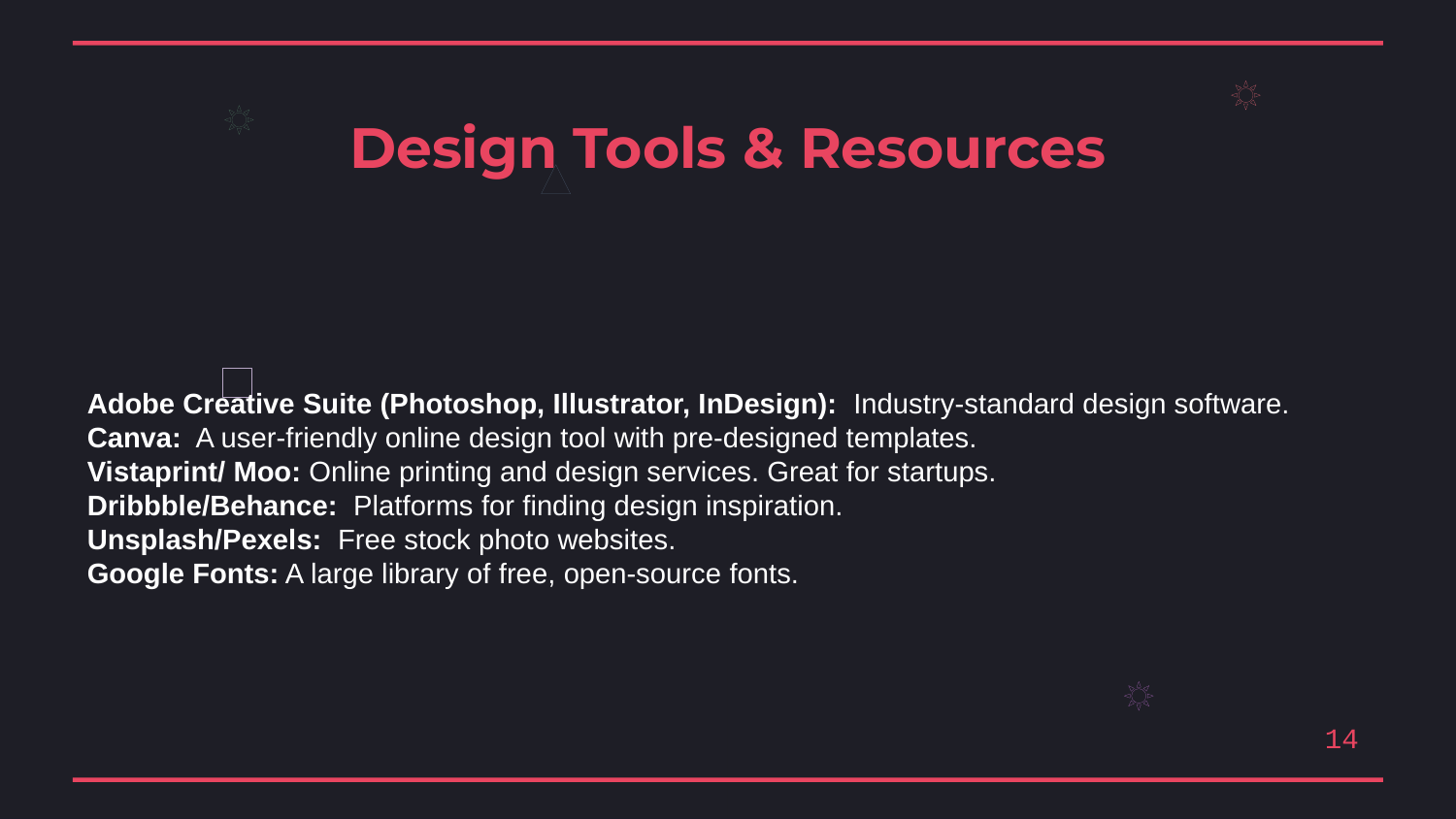

Design Tools & Resources

Adobe Creative Suite (Photoshop, Illustrator, InDesign):  Industry-standard design software.
Canva:  A user-friendly online design tool with pre-designed templates.
Vistaprint/ Moo: Online printing and design services. Great for startups.
Dribbble/Behance:  Platforms for finding design inspiration.
Unsplash/Pexels:  Free stock photo websites.
Google Fonts: A large library of free, open-source fonts.

14